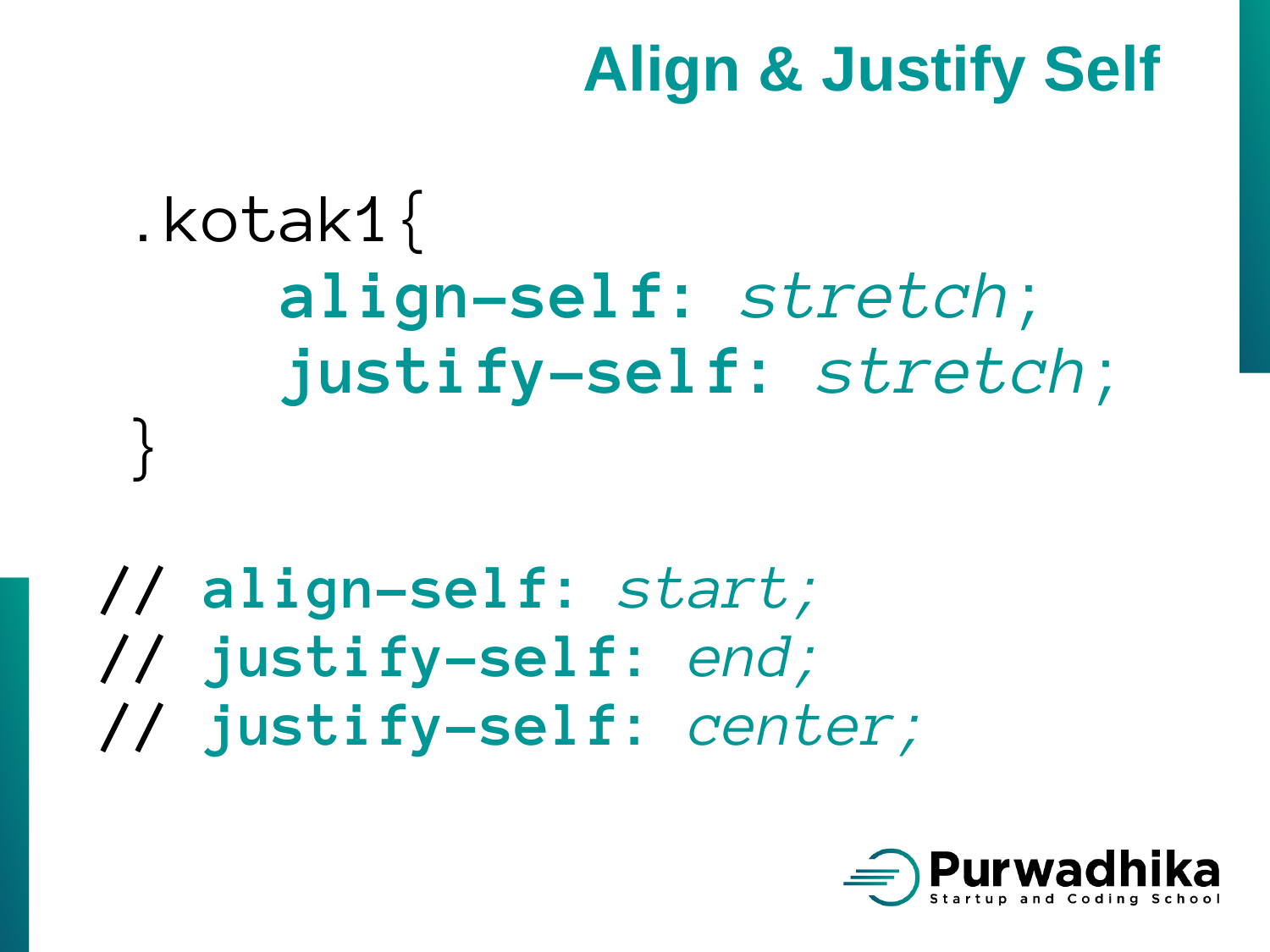

Align & Justify Self
    .kotak1{
        align-self: stretch;
        justify-self: stretch;
    }

	// align-self: start;
	// justify-self: end;
	// justify-self: center;